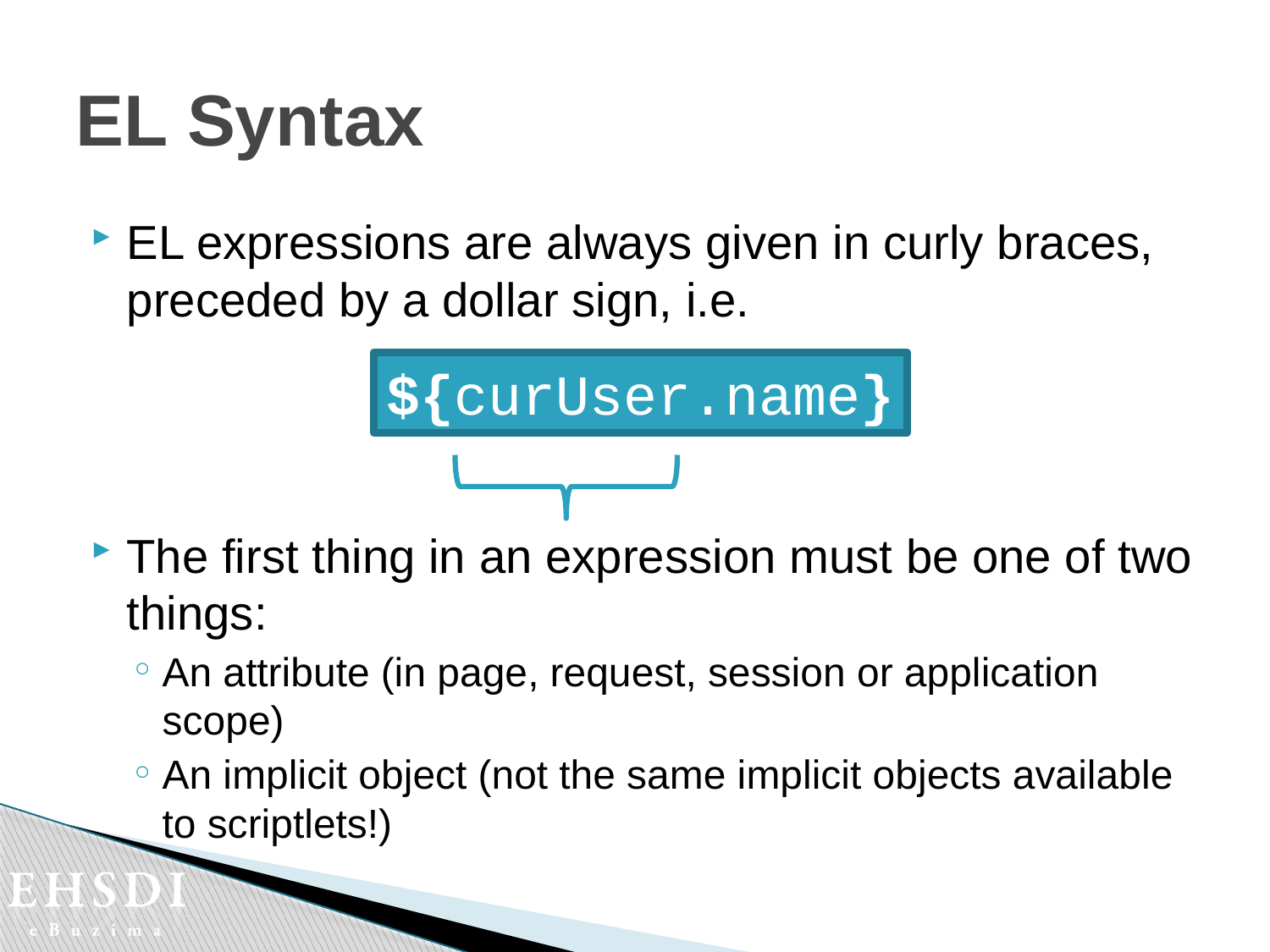

# EL Syntax
EL expressions are always given in curly braces, preceded by a dollar sign, i.e.

The first thing in an expression must be one of two things:
An attribute (in page, request, session or application scope)
An implicit object (not the same implicit objects available to scriptlets!)

${curUser.name}